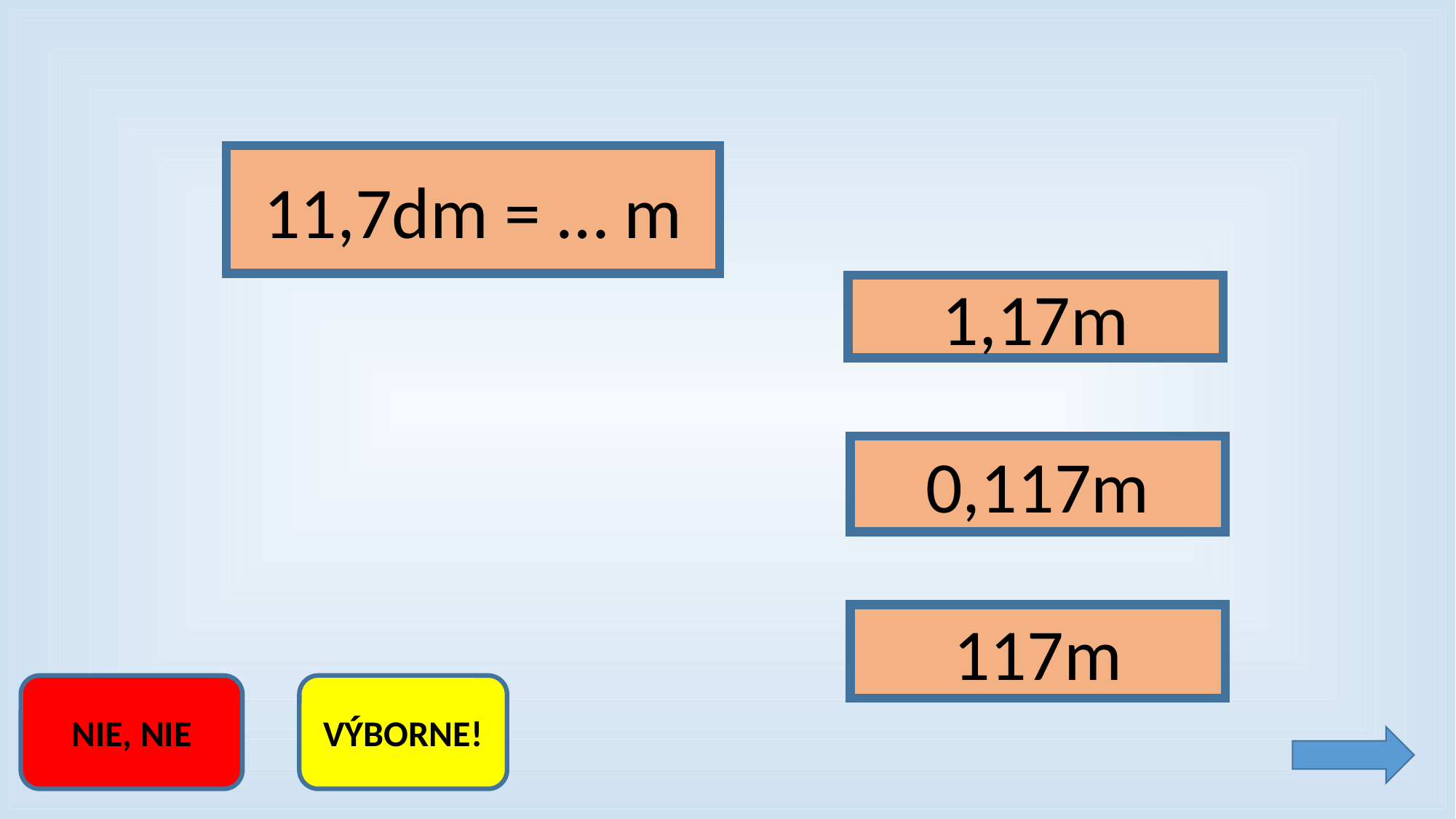

11,7dm = … m
1,17m
0,117m
117m
VÝBORNE!
NIE, NIE